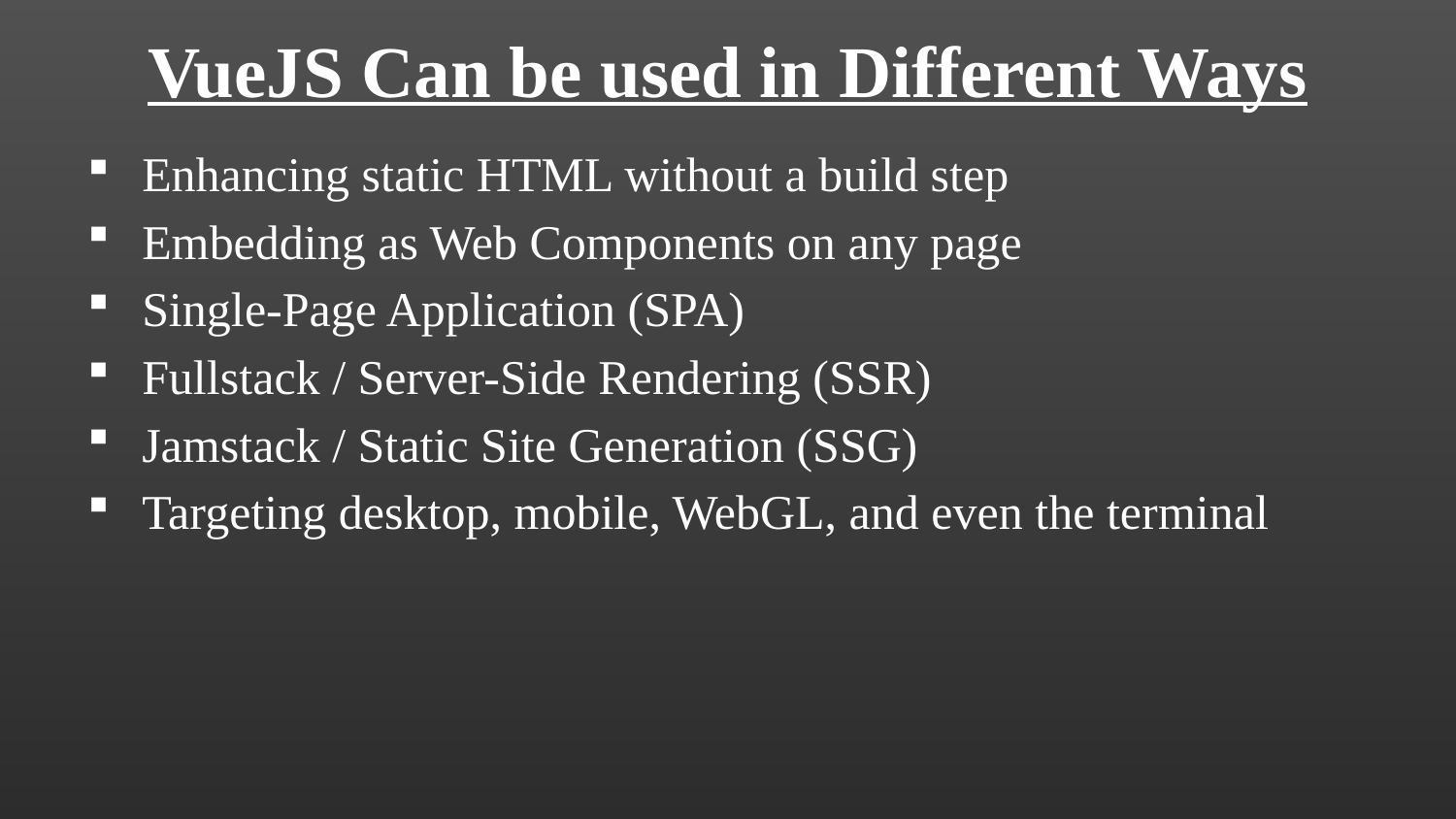

# VueJS Can be used in Different Ways
Enhancing static HTML without a build step
Embedding as Web Components on any page
Single-Page Application (SPA)
Fullstack / Server-Side Rendering (SSR)
Jamstack / Static Site Generation (SSG)
Targeting desktop, mobile, WebGL, and even the terminal